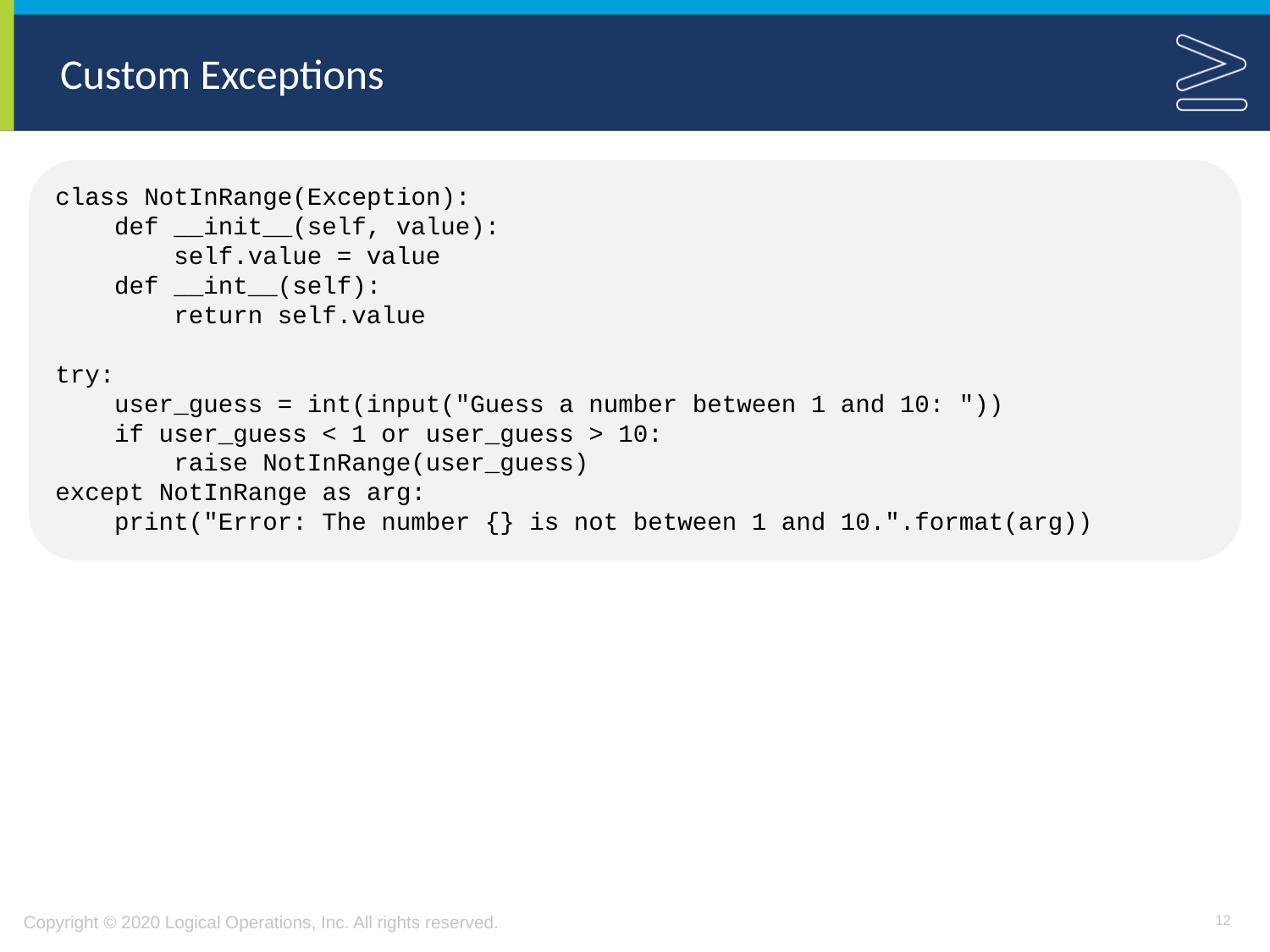

# Custom Exceptions
class NotInRange(Exception):
    def __init__(self, value):
        self.value = value
    def __int__(self):
        return self.value

try:
    user_guess = int(input("Guess a number between 1 and 10: "))
    if user_guess < 1 or user_guess > 10:
        raise NotInRange(user_guess)
except NotInRange as arg:
    print("Error: The number {} is not between 1 and 10.".format(arg))
12